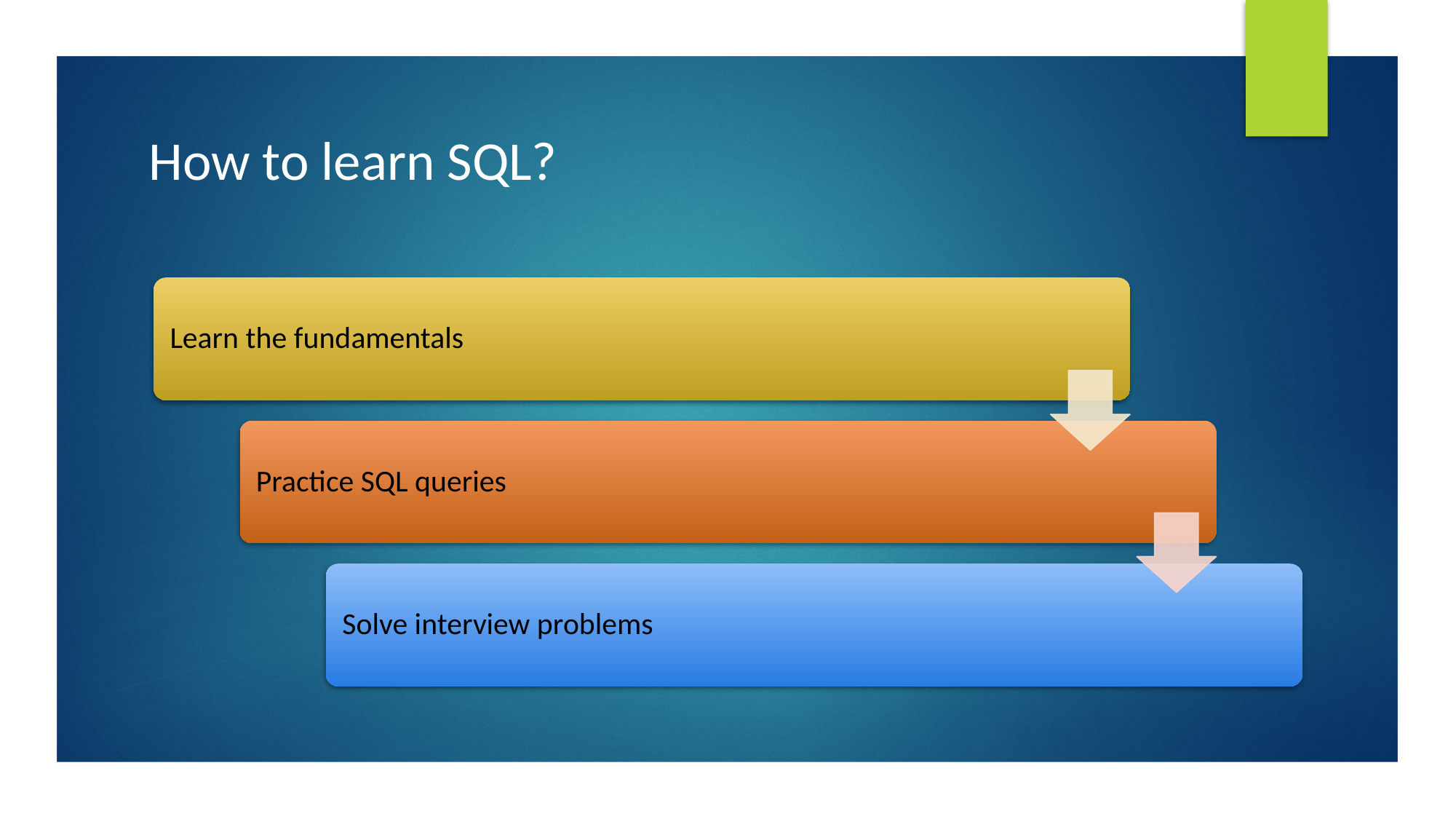

# How to learn SQL?
Learn the fundamentals
Practice SQL queries
Solve interview problems